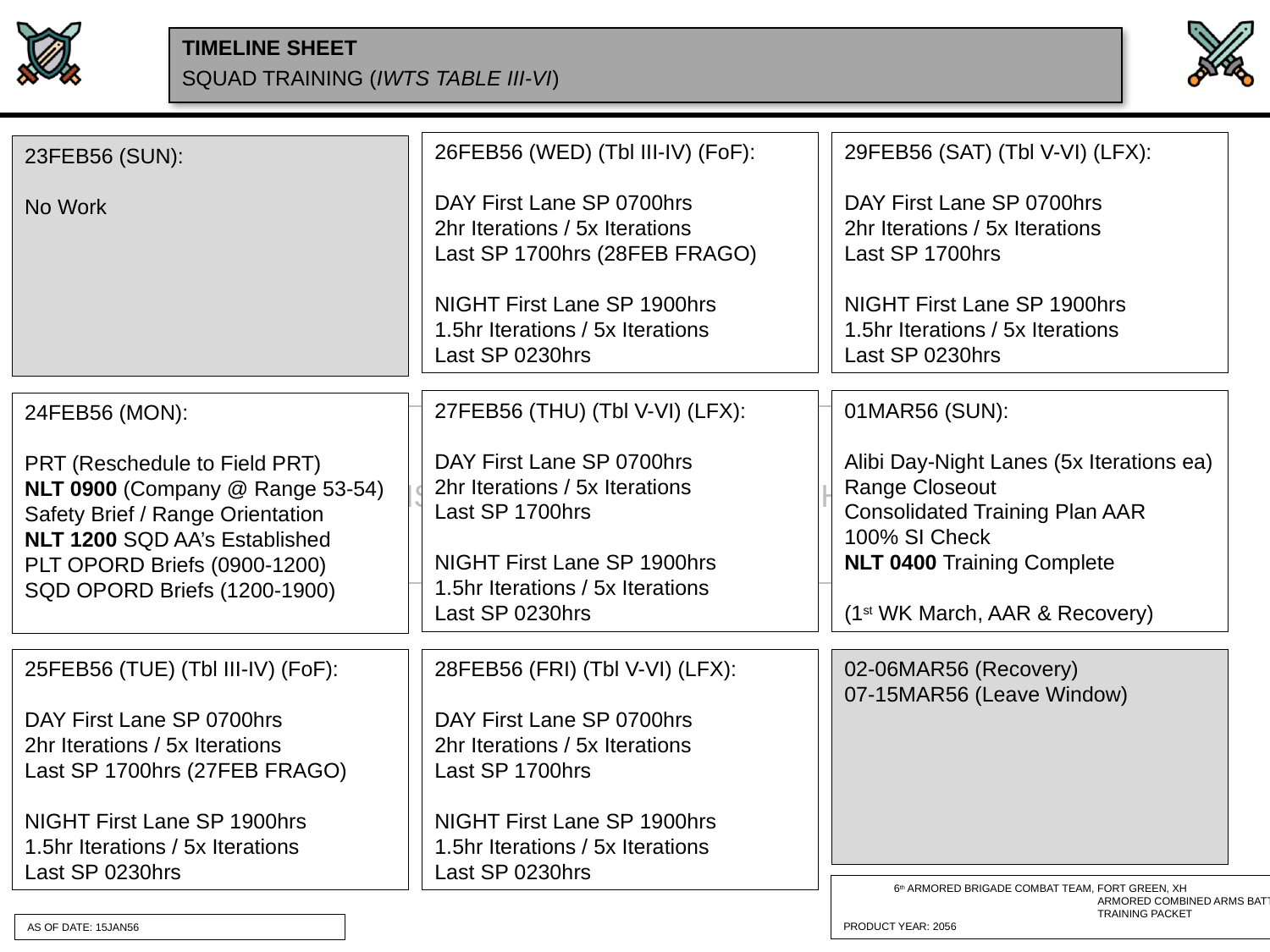

SQUAD TRAINING (IWTS TABLE III-VI)
26FEB56 (WED) (Tbl III-IV) (FoF):

DAY First Lane SP 0700hrs
2hr Iterations / 5x Iterations
Last SP 1700hrs (28FEB FRAGO)

NIGHT First Lane SP 1900hrs
1.5hr Iterations / 5x Iterations
Last SP 0230hrs
29FEB56 (SAT) (Tbl V-VI) (LFX):

DAY First Lane SP 0700hrs
2hr Iterations / 5x Iterations
Last SP 1700hrs

NIGHT First Lane SP 1900hrs
1.5hr Iterations / 5x Iterations
Last SP 0230hrs
23FEB56 (SUN):

No Work

27FEB56 (THU) (Tbl V-VI) (LFX):

DAY First Lane SP 0700hrs
2hr Iterations / 5x Iterations
Last SP 1700hrs

NIGHT First Lane SP 1900hrs
1.5hr Iterations / 5x Iterations
Last SP 0230hrs
01MAR56 (SUN):

Alibi Day-Night Lanes (5x Iterations ea)
Range Closeout
Consolidated Training Plan AAR
100% SI Check
NLT 0400 Training Complete

(1st WK March, AAR & Recovery)
24FEB56 (MON):

PRT (Reschedule to Field PRT)
NLT 0900 (Company @ Range 53-54)
Safety Brief / Range Orientation
NLT 1200 SQD AA’s Established
PLT OPORD Briefs (0900-1200)
SQD OPORD Briefs (1200-1900)

25FEB56 (TUE) (Tbl III-IV) (FoF):

DAY First Lane SP 0700hrs
2hr Iterations / 5x Iterations
Last SP 1700hrs (27FEB FRAGO)

NIGHT First Lane SP 1900hrs
1.5hr Iterations / 5x Iterations
Last SP 0230hrs
28FEB56 (FRI) (Tbl V-VI) (LFX):

DAY First Lane SP 0700hrs
2hr Iterations / 5x Iterations
Last SP 1700hrs

NIGHT First Lane SP 1900hrs
1.5hr Iterations / 5x Iterations
Last SP 0230hrs
02-06MAR56 (Recovery)
07-15MAR56 (Leave Window)

AS OF DATE: 15JAN56